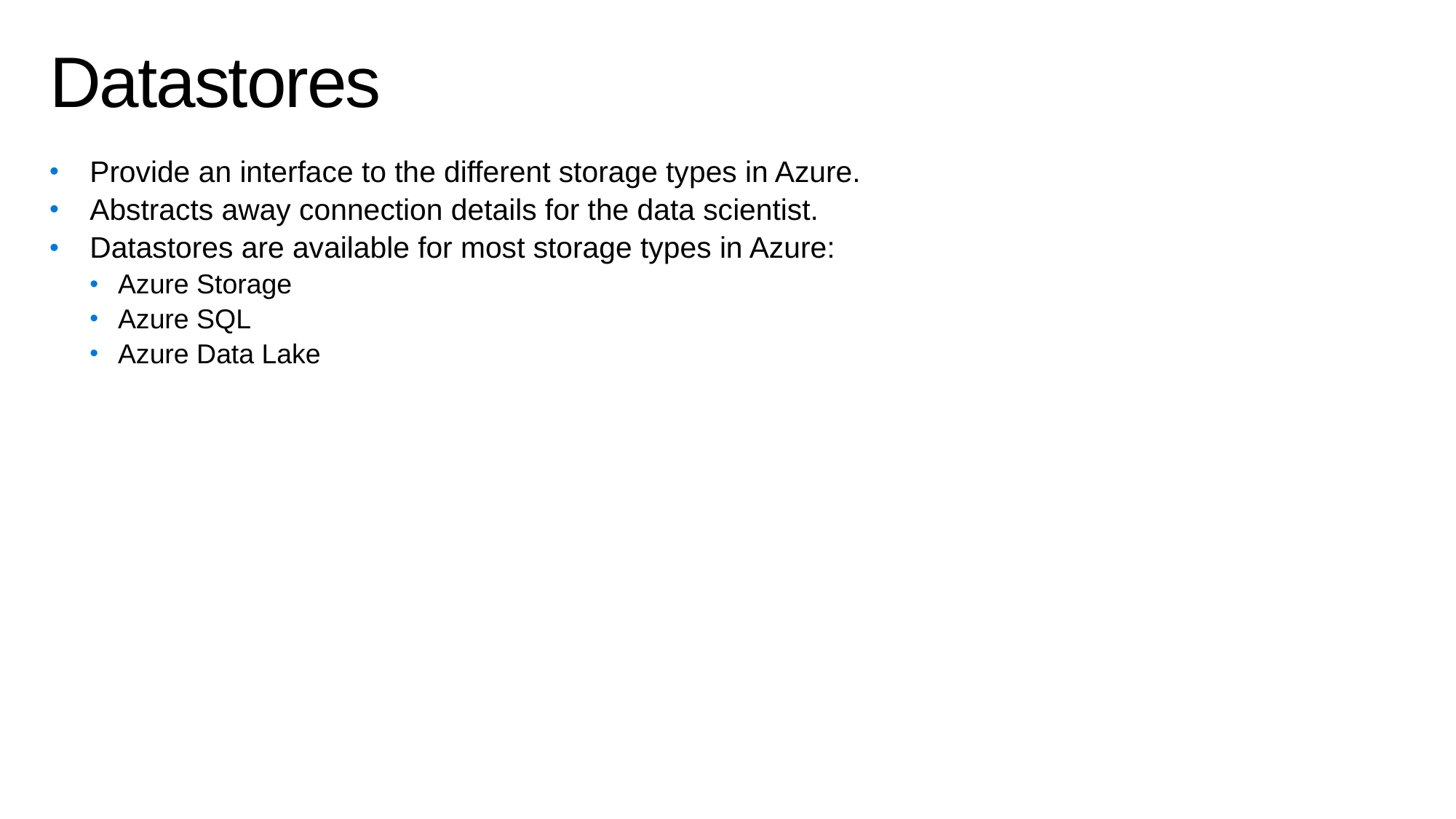

# Datastores
Provide an interface to the different storage types in Azure.
Abstracts away connection details for the data scientist.
Datastores are available for most storage types in Azure:
Azure Storage
Azure SQL
Azure Data Lake